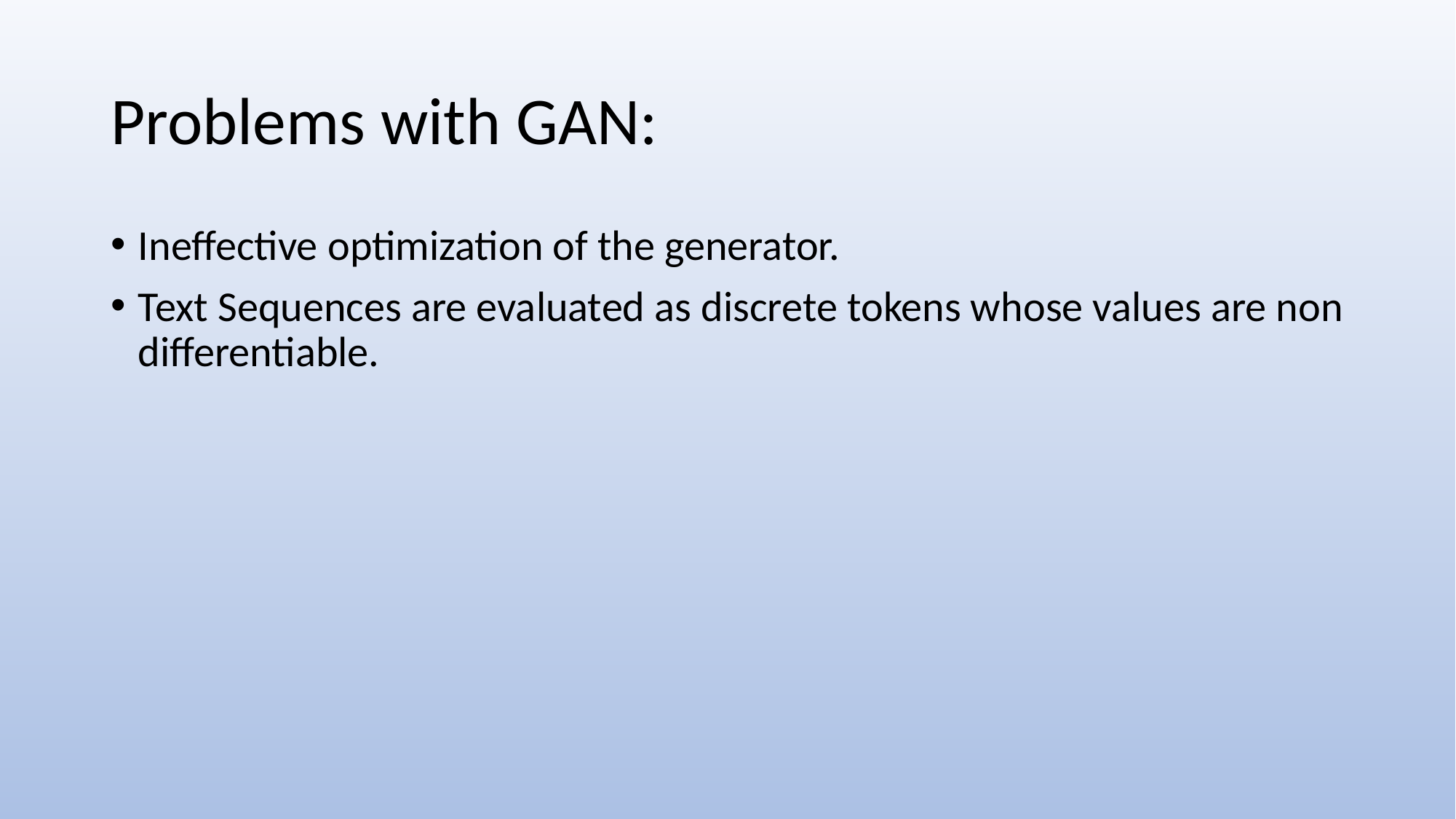

# Problems with GAN:
Ineffective optimization of the generator.
Text Sequences are evaluated as discrete tokens whose values are non differentiable.